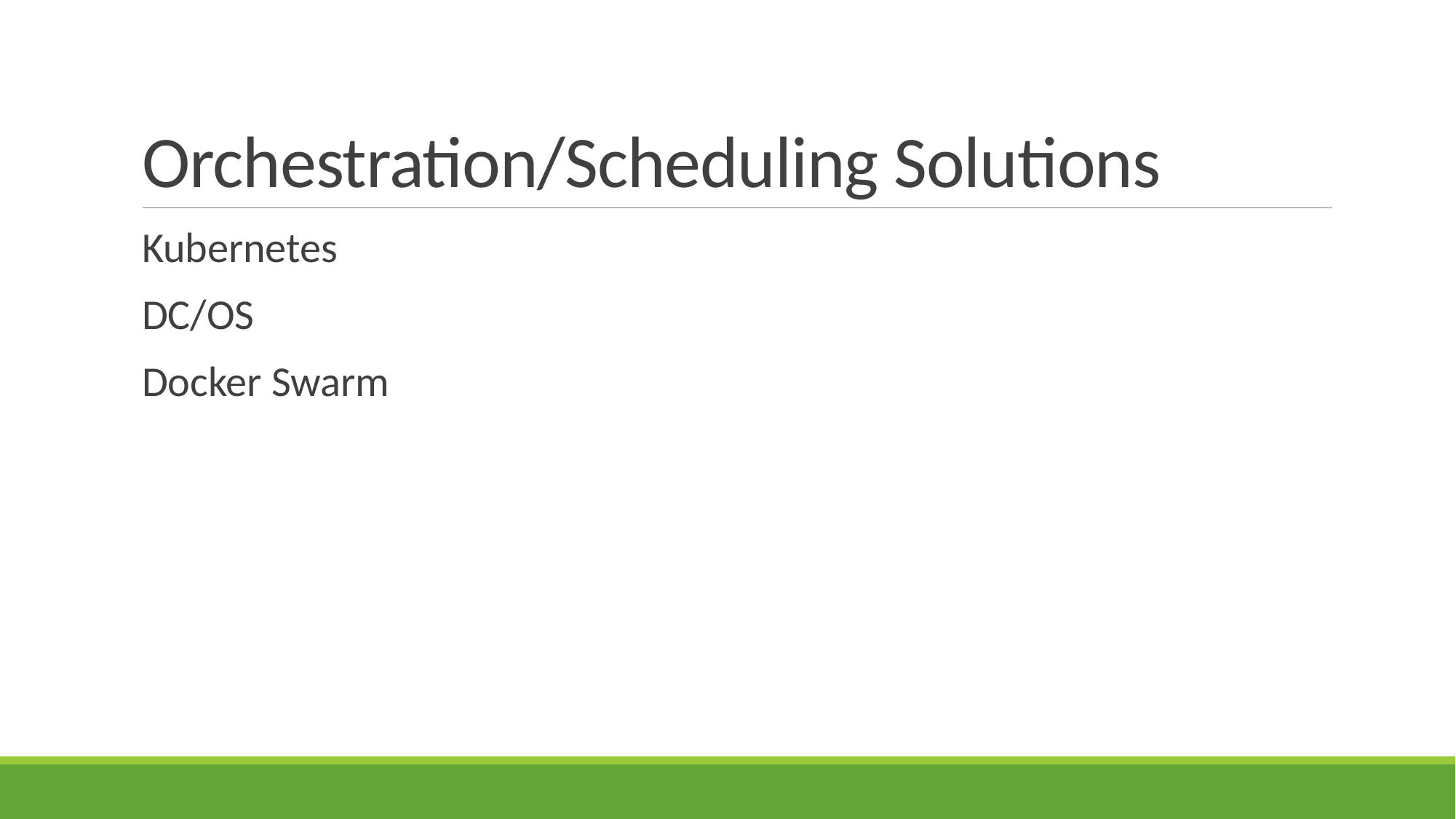

# Orchestration/Scheduling Solutions
Kubernetes
DC/OS
Docker Swarm